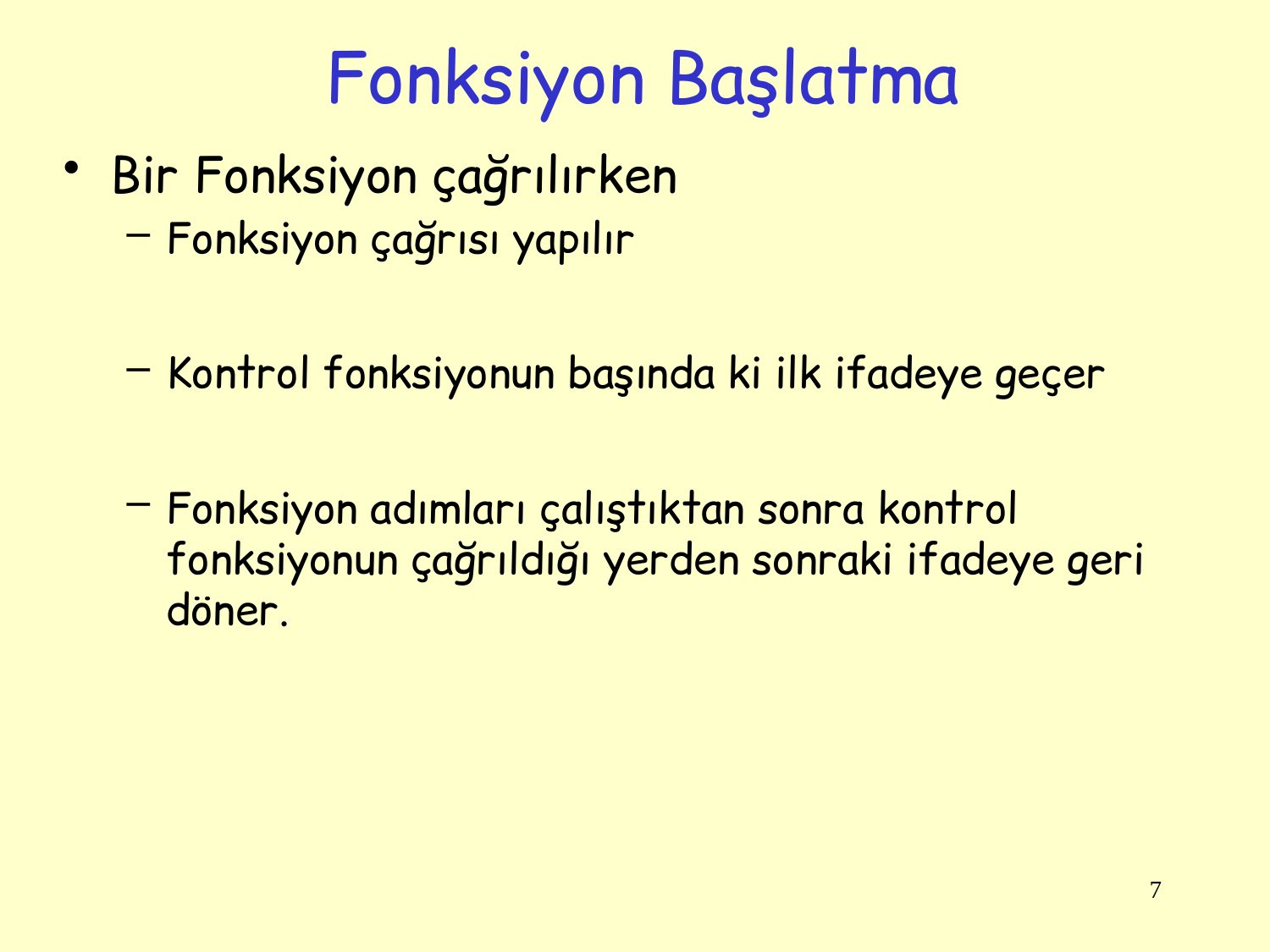

# Fonksiyon Başlatma
Bir Fonksiyon çağrılırken
Fonksiyon çağrısı yapılır

Kontrol fonksiyonun başında ki ilk ifadeye geçer

Fonksiyon adımları çalıştıktan sonra kontrol fonksiyonun çağrıldığı yerden sonraki ifadeye geri döner.
7